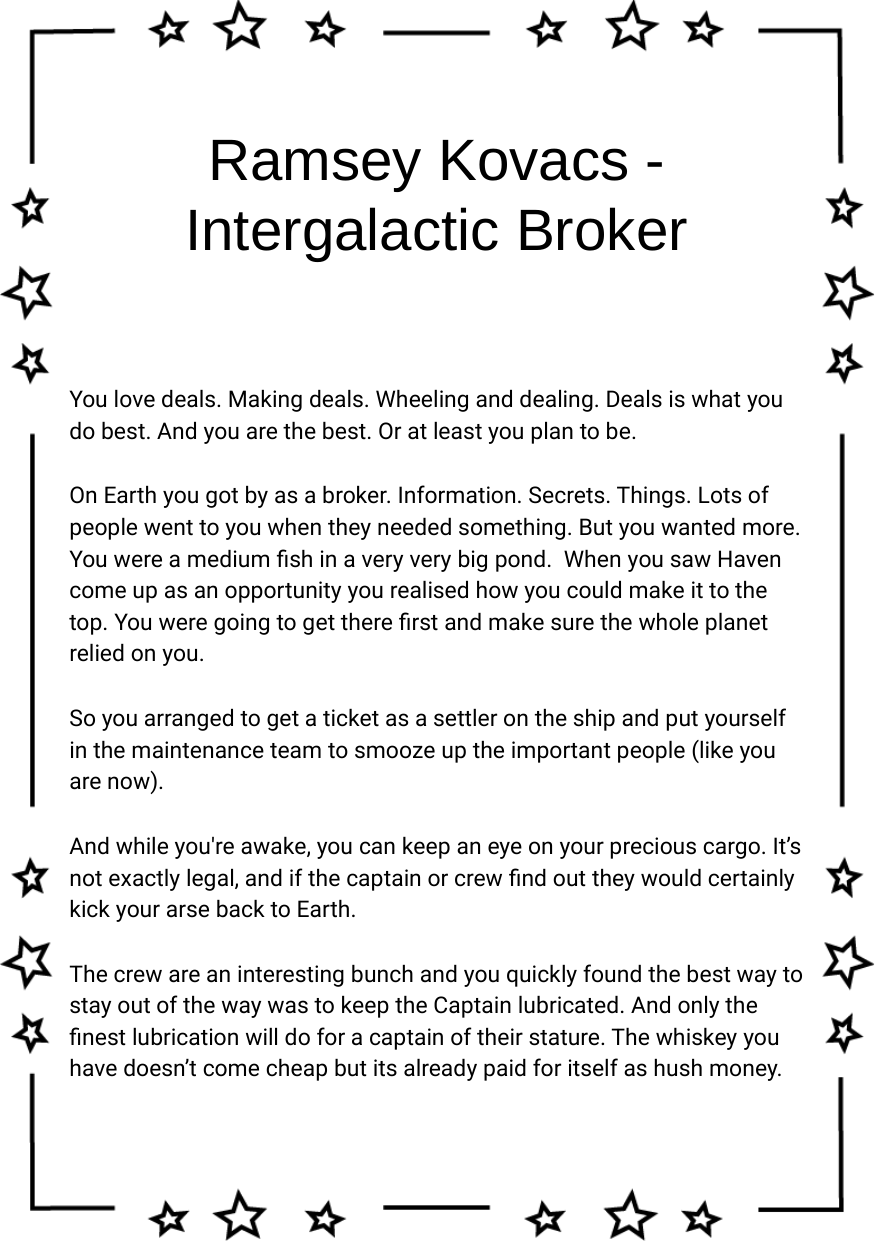

# Ramsey Kovacs - Intergalactic Broker
You love deals. Making deals. Wheeling and dealing. Deals is what you do best. And you are the best. Or at least you plan to be.
On Earth you got by as a broker. Information. Secrets. Things. Lots of people went to you when they needed something. But you wanted more. You were a medium fish in a very very big pond.  When you saw Haven come up as an opportunity you realised how you could make it to the top. You were going to get there first and make sure the whole planet relied on you.
So you arranged to get a ticket as a settler on the ship and put yourself in the maintenance team to smooze up the important people (like you are now).
And while you're awake, you can keep an eye on your precious cargo. It’s not exactly legal, and if the captain or crew find out they would certainly kick your arse back to Earth.
The crew are an interesting bunch and you quickly found the best way to stay out of the way was to keep the Captain lubricated. And only the finest lubrication will do for a captain of their stature. The whiskey you have doesn’t come cheap but its already paid for itself as hush money.